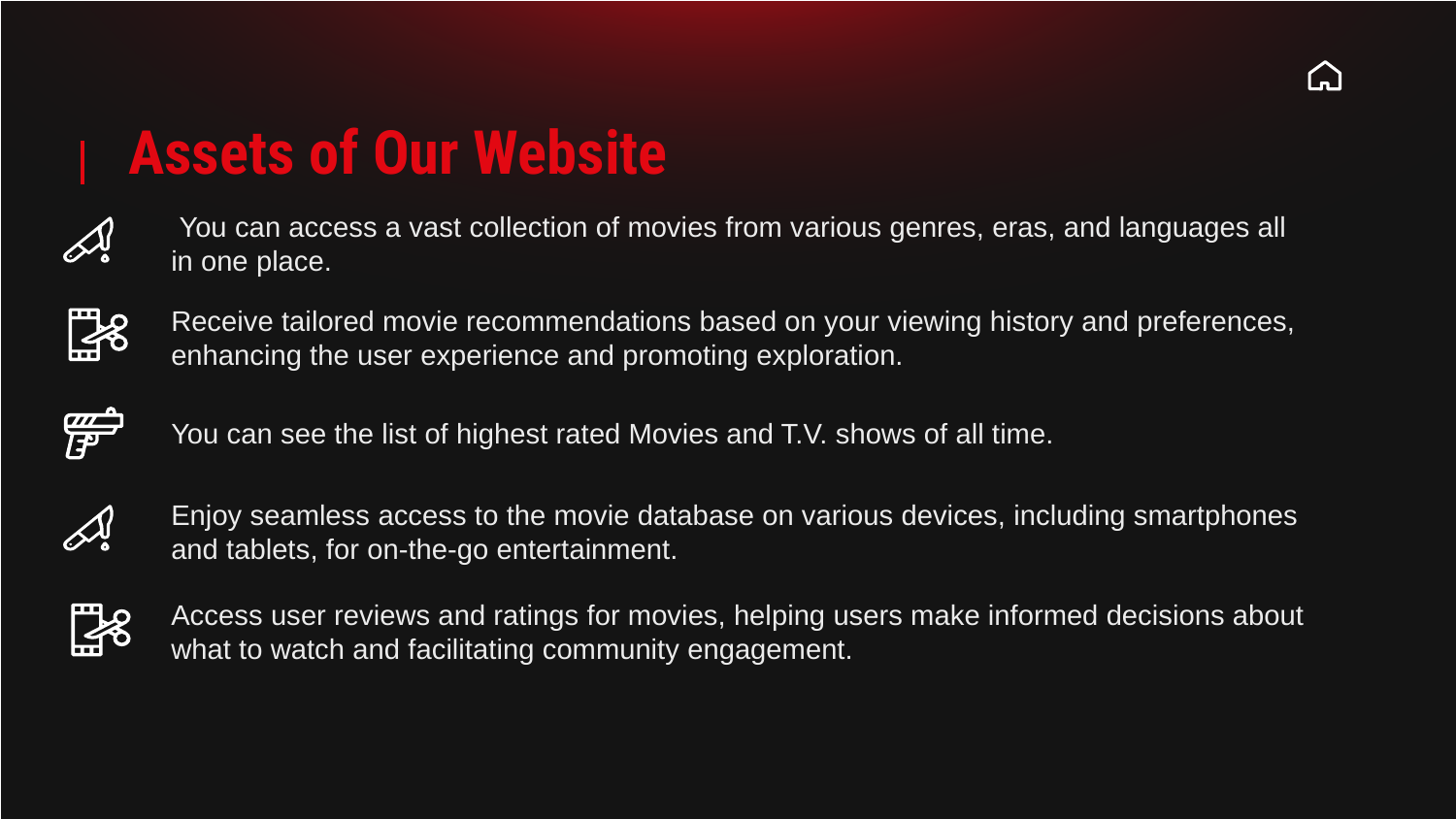

Assets of Our Website
 You can access a vast collection of movies from various genres, eras, and languages all in one place.

Receive tailored movie recommendations based on your viewing history and preferences, enhancing the user experience and promoting exploration.

You can see the list of highest rated Movies and T.V. shows of all time.

Enjoy seamless access to the movie database on various devices, including smartphones and tablets, for on-the-go entertainment.

Access user reviews and ratings for movies, helping users make informed decisions about what to watch and facilitating community engagement.